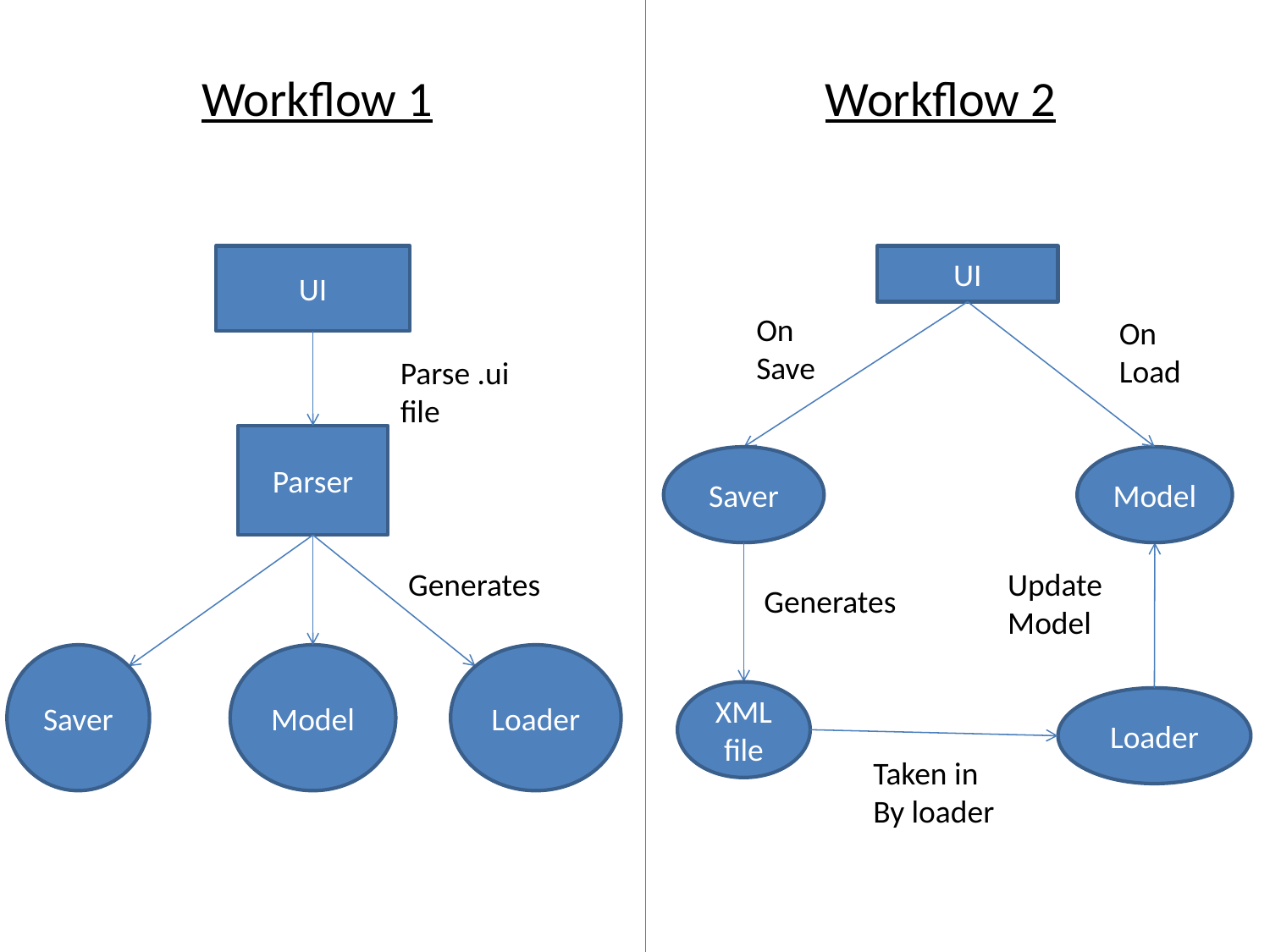

Workflow 1
Workflow 2
UI
UI
On Save
On Load
Parse .ui file
Parser
Saver
Model
Generates
Update Model
Generates
Saver
Model
Loader
XML file
Loader
Taken in
By loader